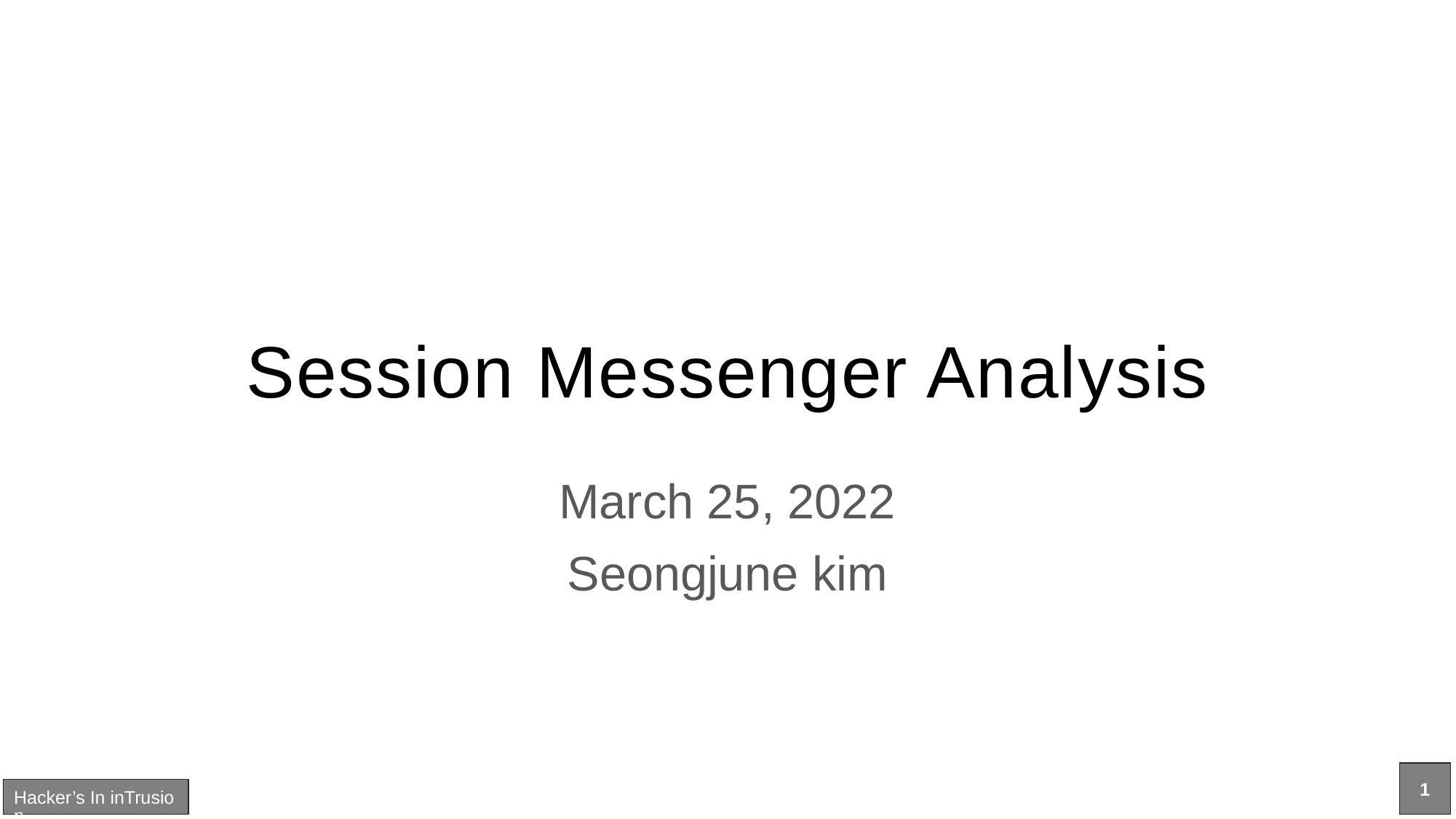

# Session Messenger Analysis
March 25, 2022
Seongjune kim
1
Hacker’s In inTrusion